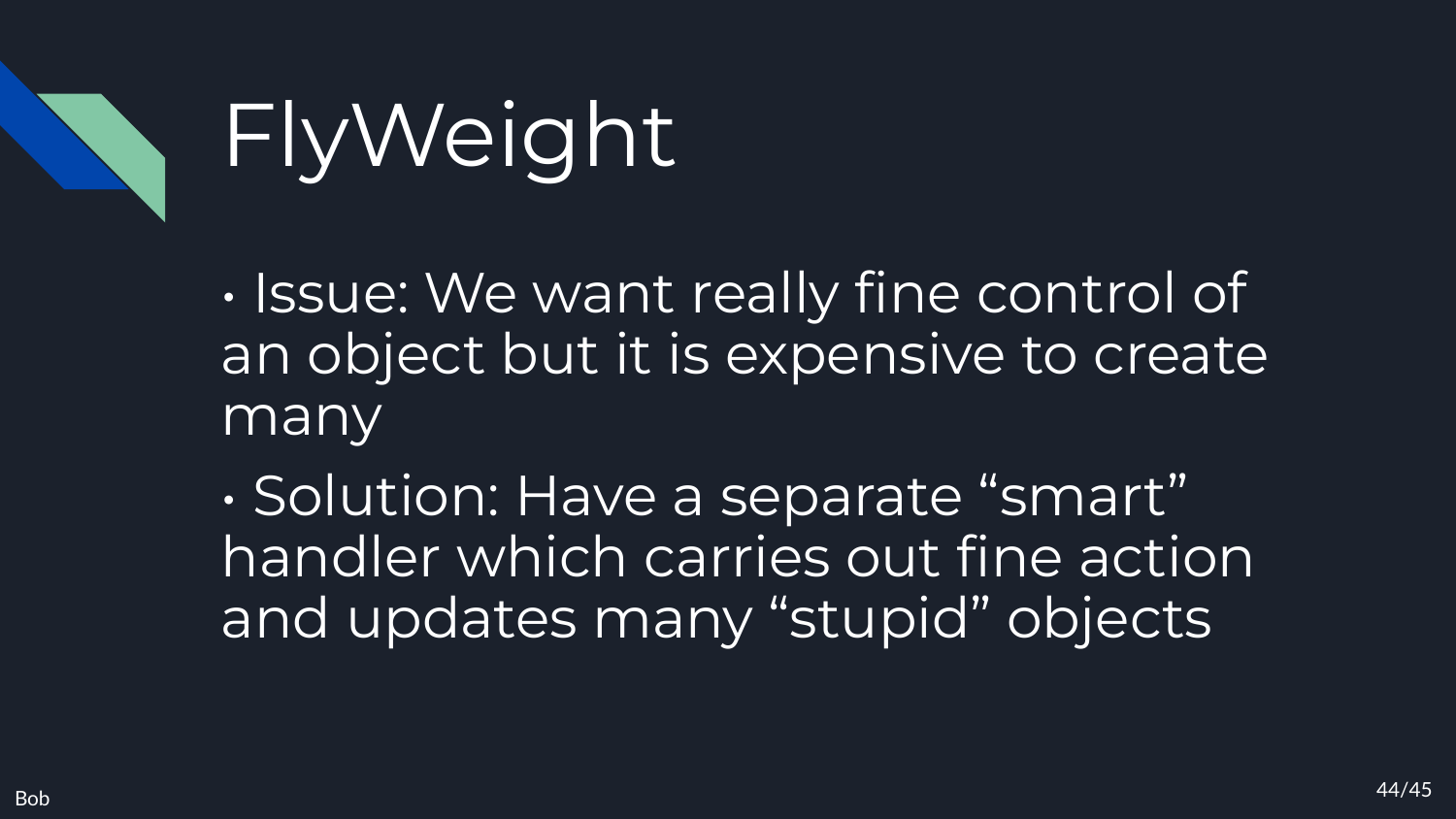

# FlyWeight
• Issue: We want really fine control of an object but it is expensive to create many
• Solution: Have a separate “smart” handler which carries out fine action and updates many “stupid” objects
44/45
Bob